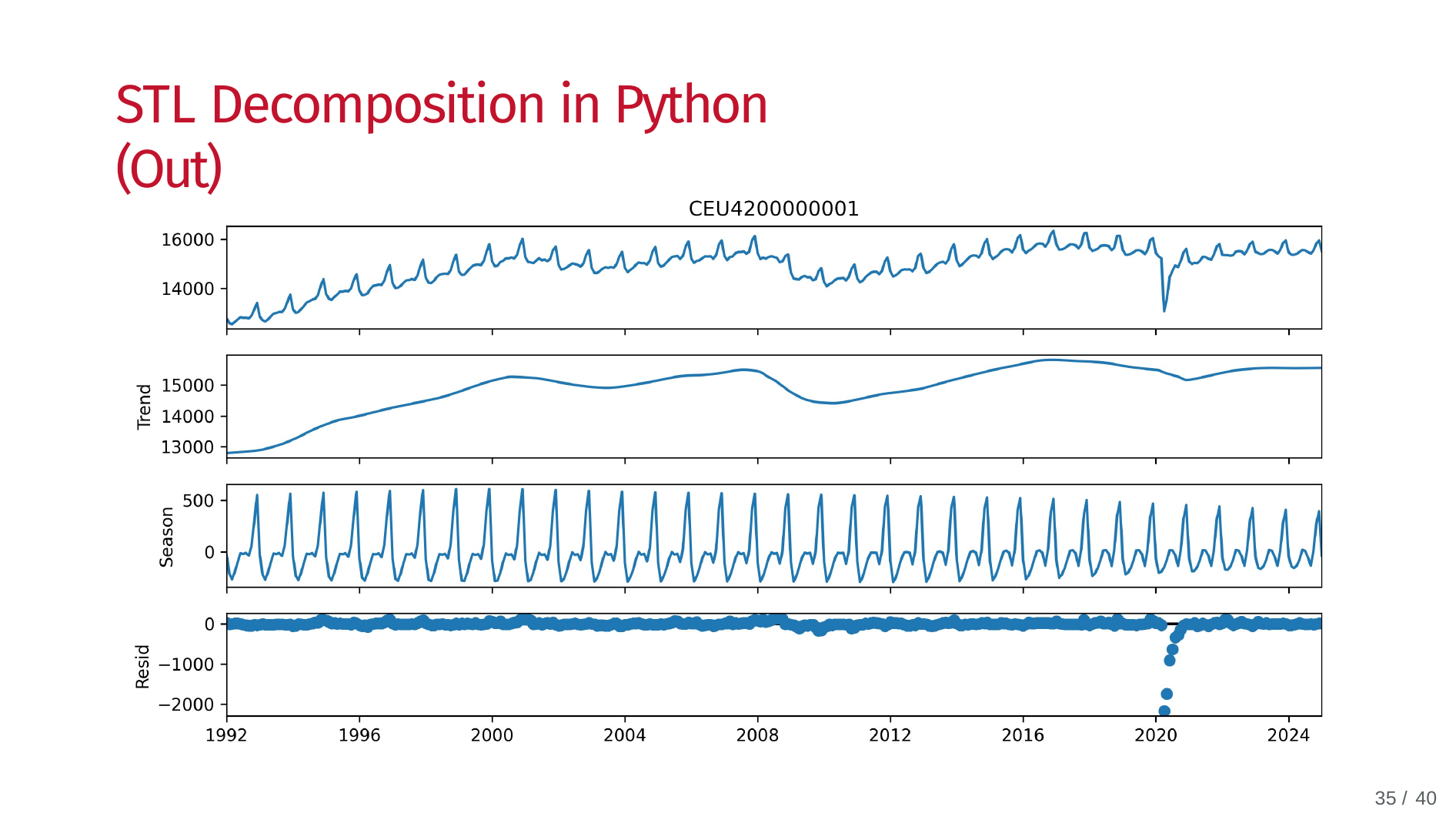

# STL Decomposition in Python (Out)

35 / 40